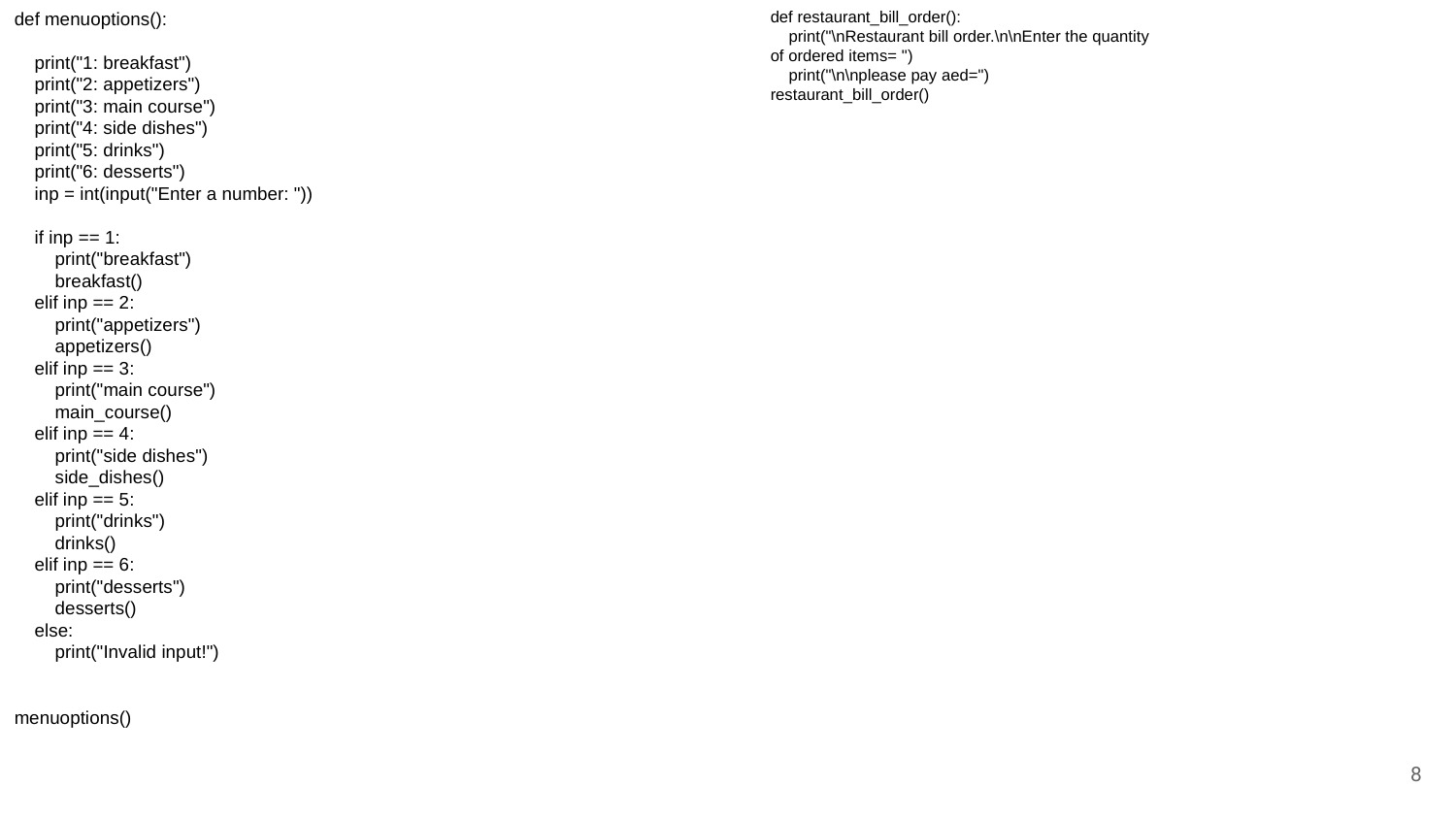

def menuoptions():

    print("1: breakfast")
    print("2: appetizers")
    print("3: main course")
    print("4: side dishes")
    print("5: drinks")
    print("6: desserts")
    inp = int(input("Enter a number: "))

    if inp == 1:
        print("breakfast")
        breakfast()
    elif inp == 2:
        print("appetizers")
        appetizers()
    elif inp == 3:
        print("main course")
        main_course()
    elif inp == 4:
        print("side dishes")
        side_dishes()
    elif inp == 5:
        print("drinks")
        drinks()
    elif inp == 6:
        print("desserts")
        desserts()
    else:
        print("Invalid input!")

menuoptions()

def restaurant_bill_order():
    print("\nRestaurant bill order.\n\nEnter the quantity of ordered items= ")
    print("\n\nplease pay aed=")
restaurant_bill_order()

8